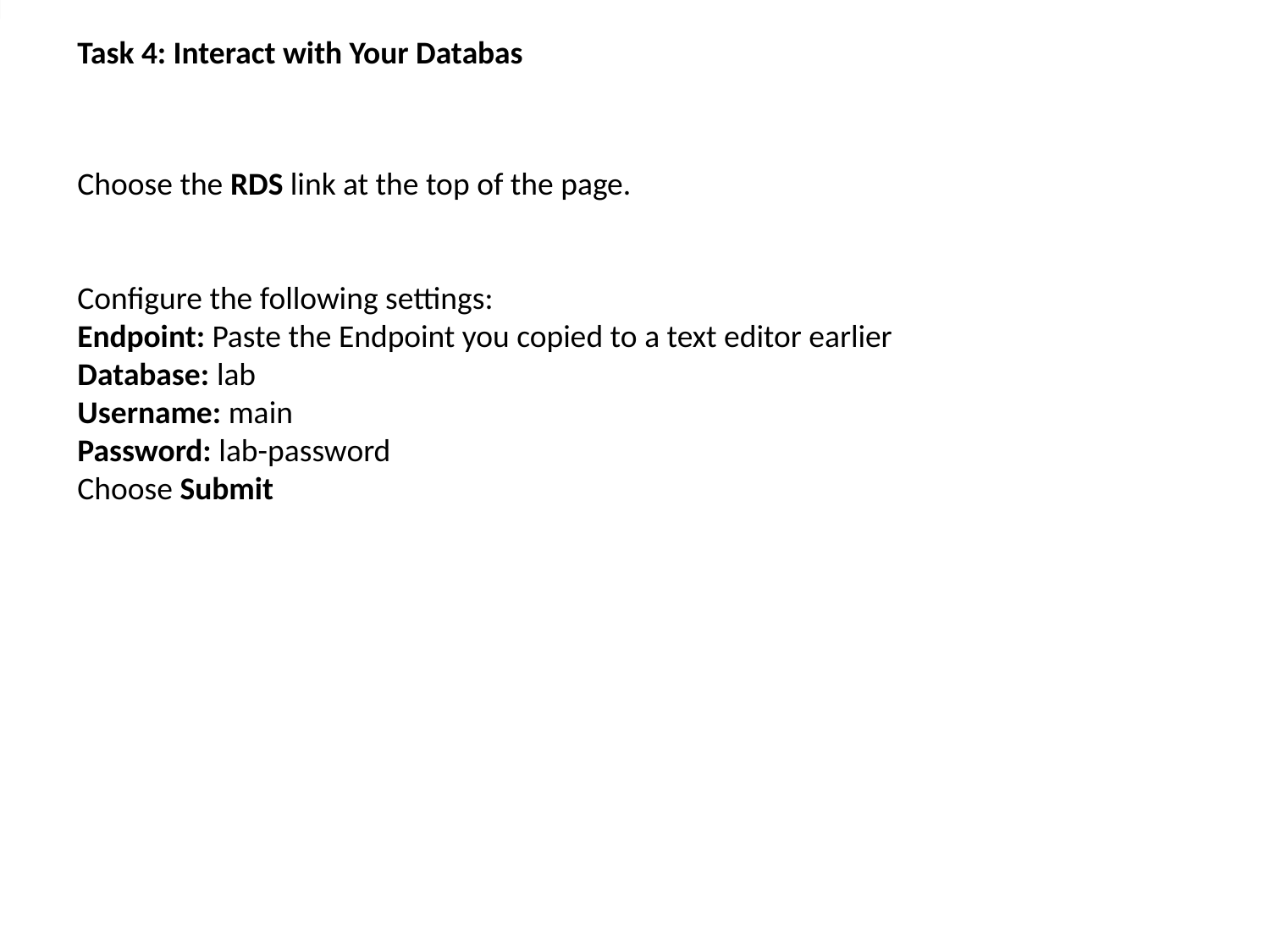

Task 4: Interact with Your Databas

Choose the RDS link at the top of the page.

Configure the following settings:
Endpoint: Paste the Endpoint you copied to a text editor earlier
Database: lab
Username: main
Password: lab-password
Choose Submit